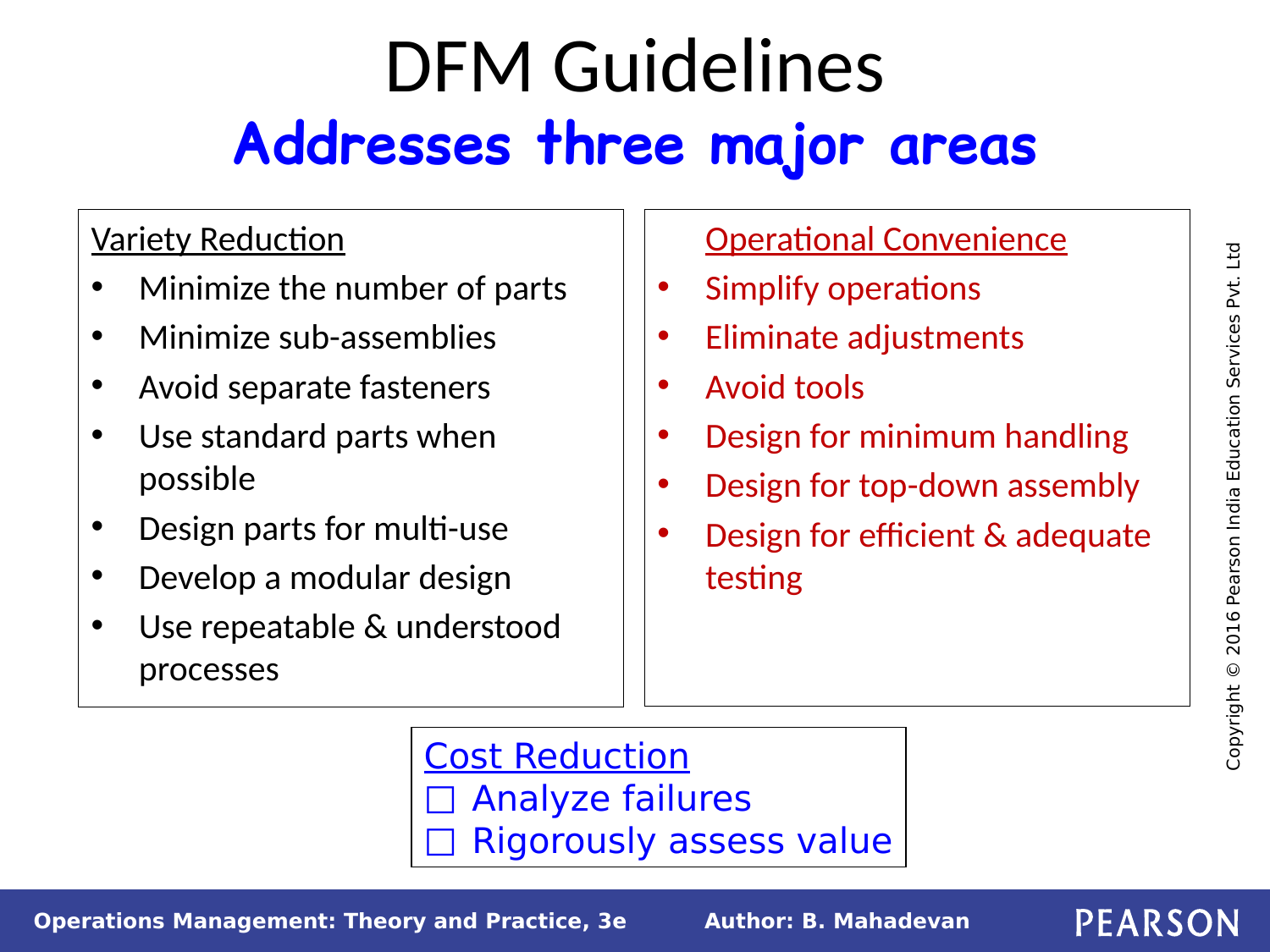

# DFM Guidelines Addresses three major areas
Variety Reduction
Minimize the number of parts
Minimize sub-assemblies
Avoid separate fasteners
Use standard parts when possible
Design parts for multi-use
Develop a modular design
Use repeatable & understood processes
	Operational Convenience
Simplify operations
Eliminate adjustments
Avoid tools
Design for minimum handling
Design for top-down assembly
Design for efficient & adequate testing
Cost Reduction
Analyze failures
Rigorously assess value